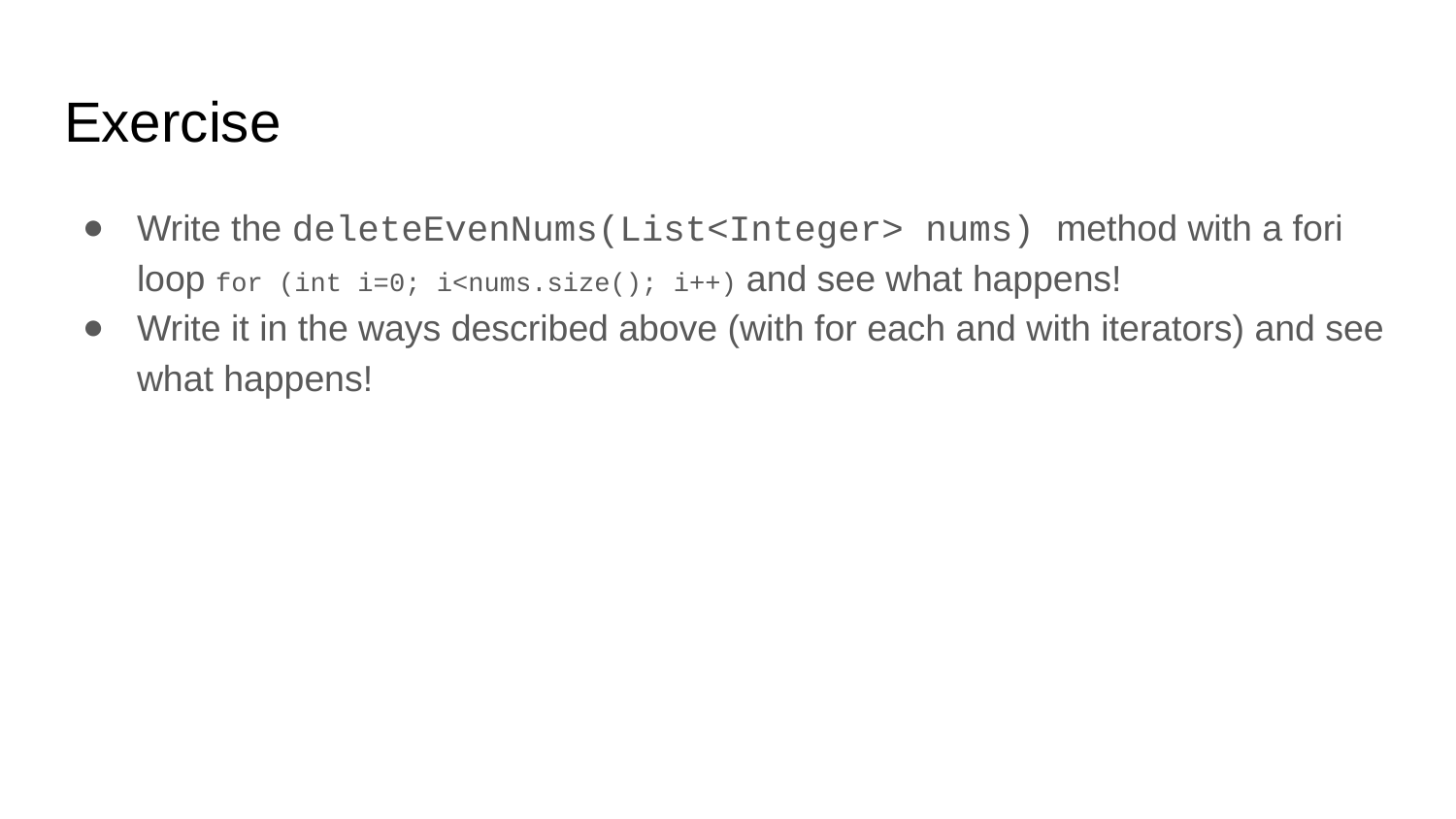

# Exercise
Write the deleteEvenNums(List<Integer> nums) method with a fori loop for (int i=0; i<nums.size(); i++) and see what happens!
Write it in the ways described above (with for each and with iterators) and see what happens!